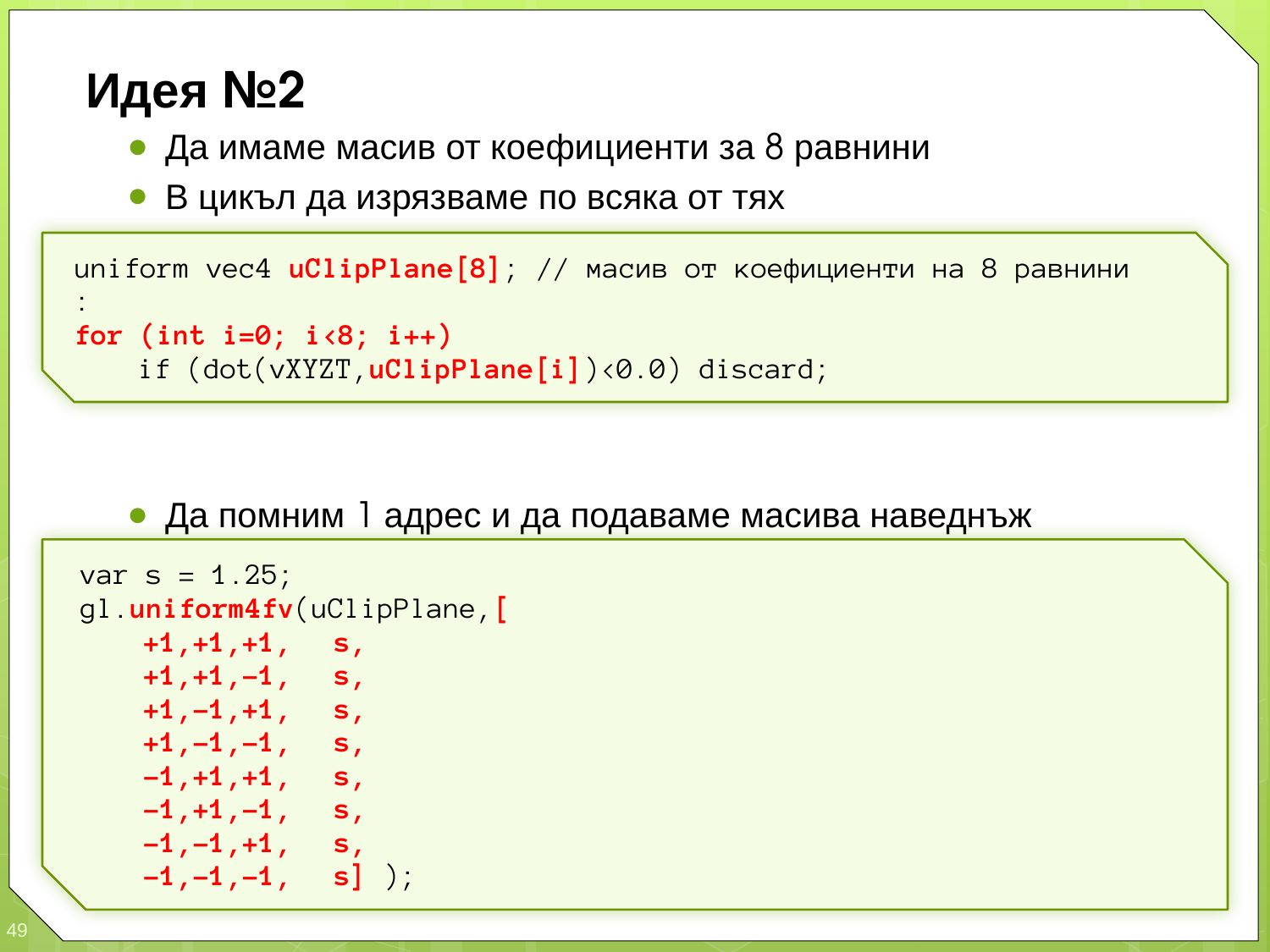

Идея №2
Да имаме масив от коефициенти за 8 равнини
В цикъл да изрязваме по всяка от тях

Да помним 1 адрес и да подаваме масива наведнъж
uniform4fv препраща не 4, а всички данни от масива

uniform vec4 uClipPlane[8]; // масив от коефициенти на 8 равнини
:
for (int i=0; i<8; i++)
	if (dot(vXYZT,uClipPlane[i])<0.0) discard;
var s = 1.25;
gl.uniform4fv(uClipPlane,[
	+1,+1,+1,	s,
	+1,+1,-1,	s,
	+1,-1,+1,	s,
	+1,-1,-1,	s,
	-1,+1,+1,	s,
	-1,+1,-1,	s,
	-1,-1,+1,	s,
	-1,-1,-1,	s] );